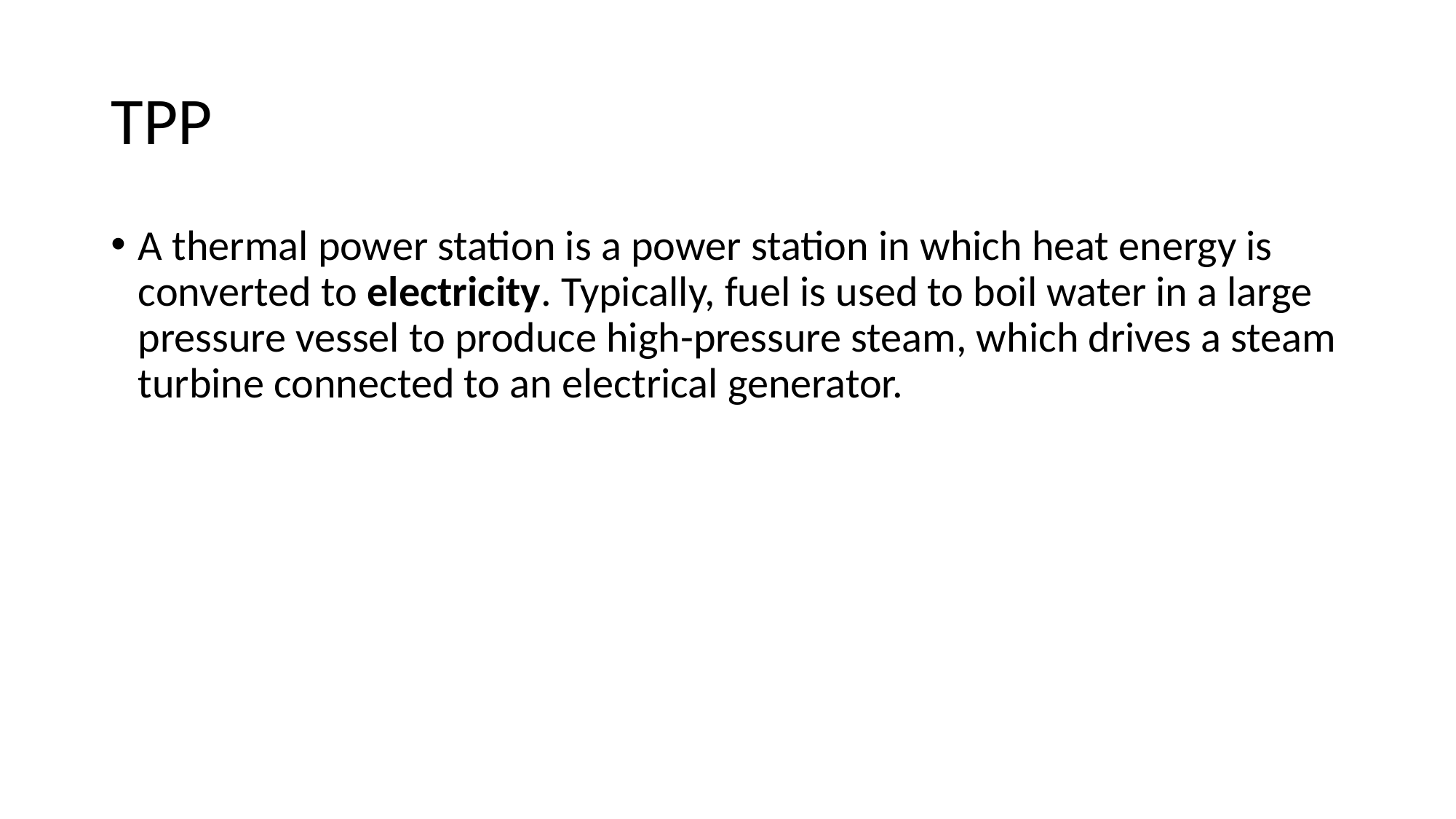

# TPP
A thermal power station is a power station in which heat energy is converted to electricity. Typically, fuel is used to boil water in a large pressure vessel to produce high-pressure steam, which drives a steam turbine connected to an electrical generator.